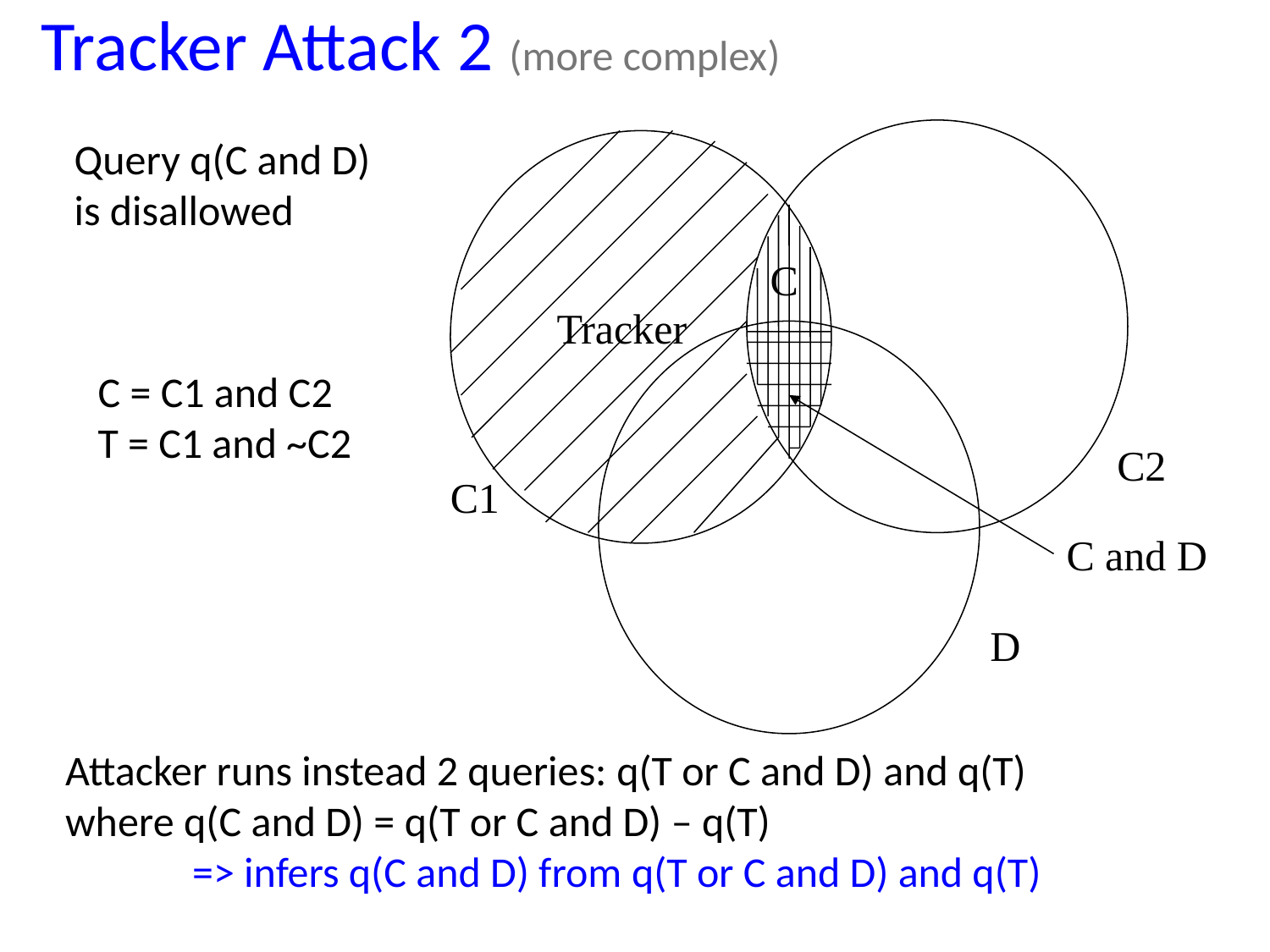

Tracker Attack 2 (more complex)

C

Tracker

C2

C1
C and D
D
Query q(C and D)
is disallowed
C = C1 and C2
T = C1 and ~C2
Attacker runs instead 2 queries: q(T or C and D) and q(T)
where q(C and D) = q(T or C and D) – q(T)
	=> infers q(C and D) from q(T or C and D) and q(T)